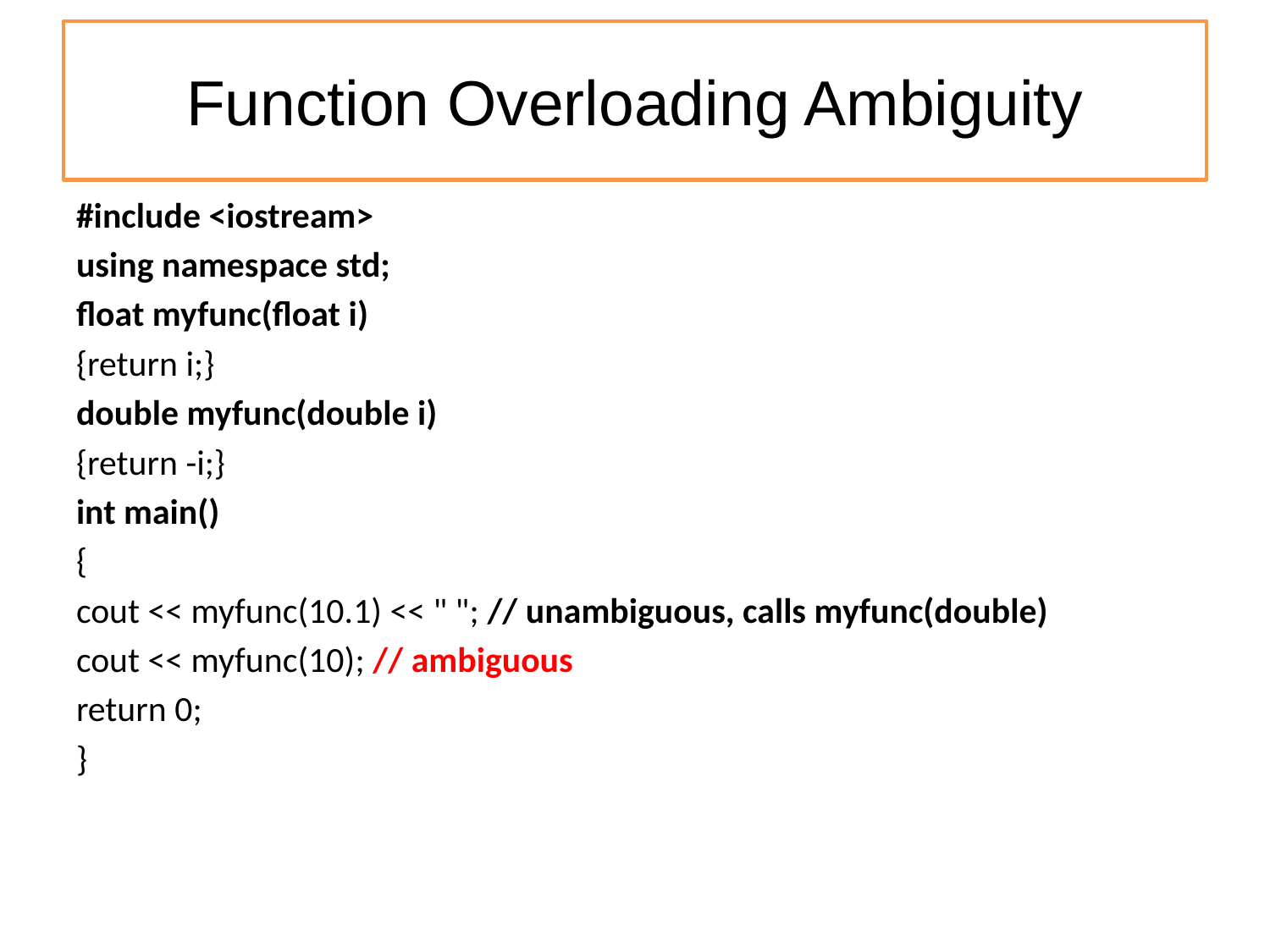

# Function Overloading Ambiguity
#include <iostream>
using namespace std;
float myfunc(float i)
{return i;}
double myfunc(double i)
{return -i;}
int main()
{
cout << myfunc(10.1) << " "; // unambiguous, calls myfunc(double)
cout << myfunc(10); // ambiguous
return 0;
}